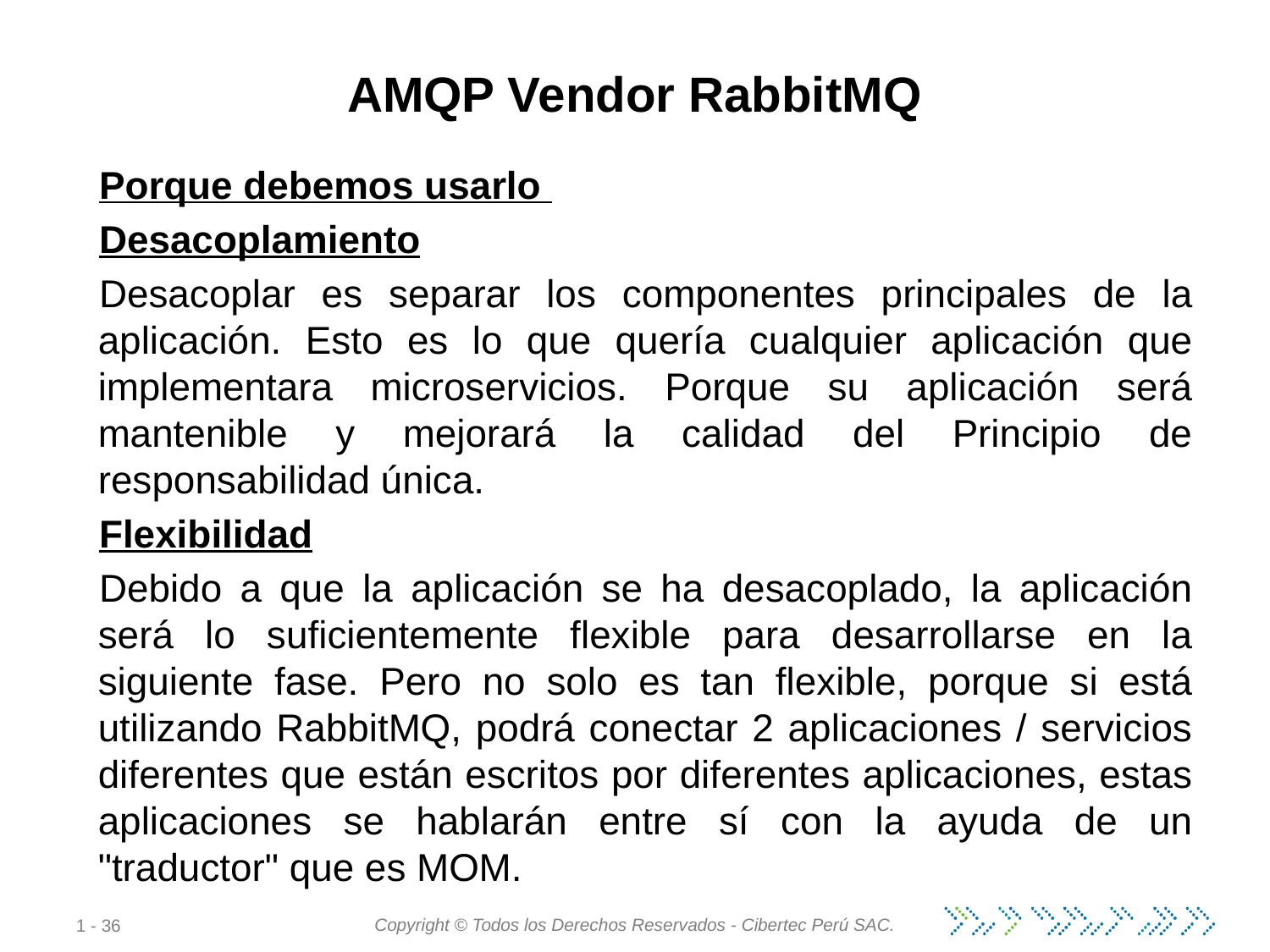

# AMQP Vendor RabbitMQ
Porque debemos usarlo
Desacoplamiento
Desacoplar es separar los componentes principales de la aplicación. Esto es lo que quería cualquier aplicación que implementara microservicios. Porque su aplicación será mantenible y mejorará la calidad del Principio de responsabilidad única.
Flexibilidad
Debido a que la aplicación se ha desacoplado, la aplicación será lo suficientemente flexible para desarrollarse en la siguiente fase. Pero no solo es tan flexible, porque si está utilizando RabbitMQ, podrá conectar 2 aplicaciones / servicios diferentes que están escritos por diferentes aplicaciones, estas aplicaciones se hablarán entre sí con la ayuda de un "traductor" que es MOM.